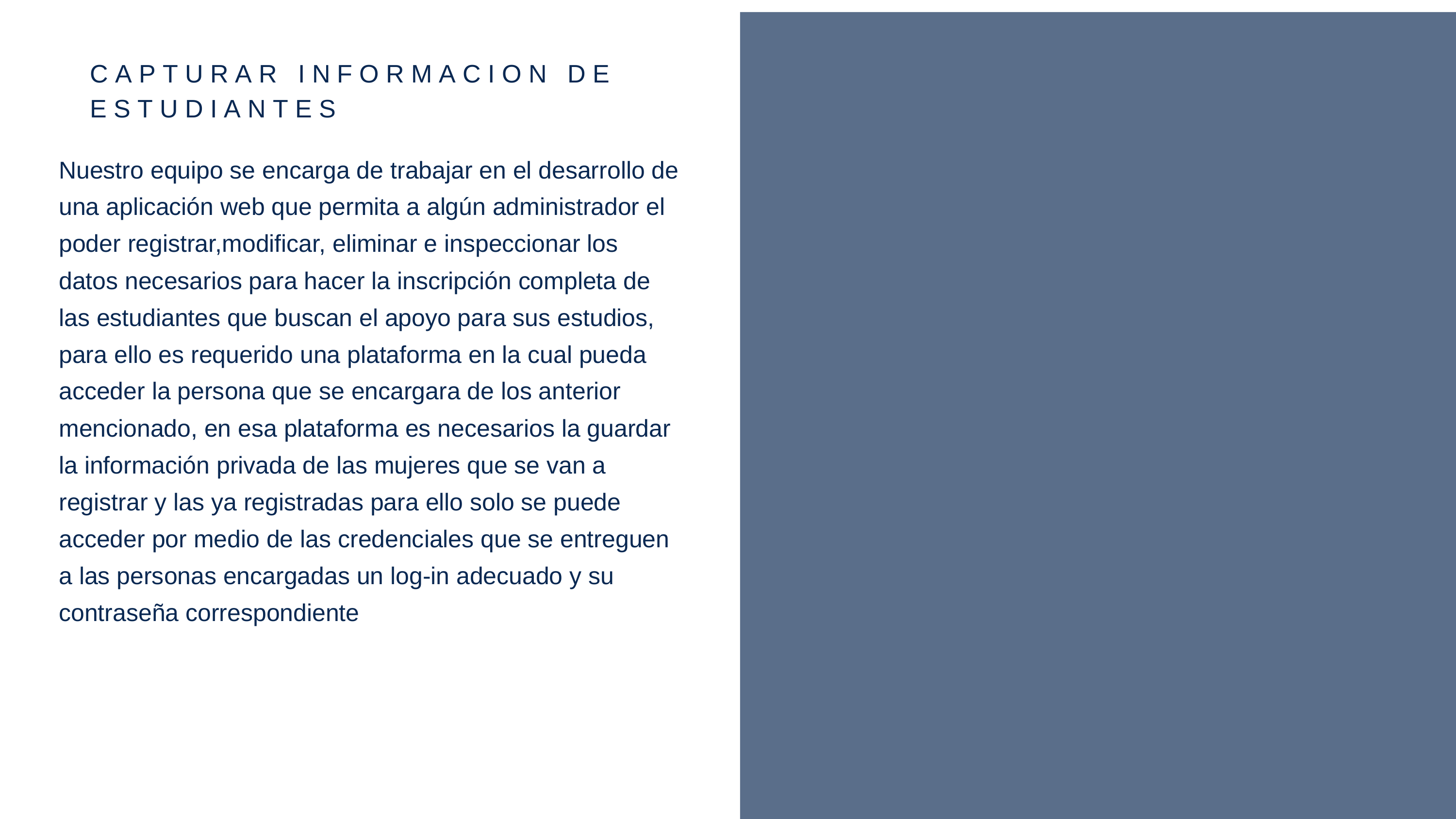

CAPTURAR INFORMACION DE ESTUDIANTES
Nuestro equipo se encarga de trabajar en el desarrollo de una aplicación web que permita a algún administrador el poder registrar,modificar, eliminar e inspeccionar los datos necesarios para hacer la inscripción completa de las estudiantes que buscan el apoyo para sus estudios, para ello es requerido una plataforma en la cual pueda acceder la persona que se encargara de los anterior mencionado, en esa plataforma es necesarios la guardar la información privada de las mujeres que se van a registrar y las ya registradas para ello solo se puede acceder por medio de las credenciales que se entreguen a las personas encargadas un log-in adecuado y su contraseña correspondiente